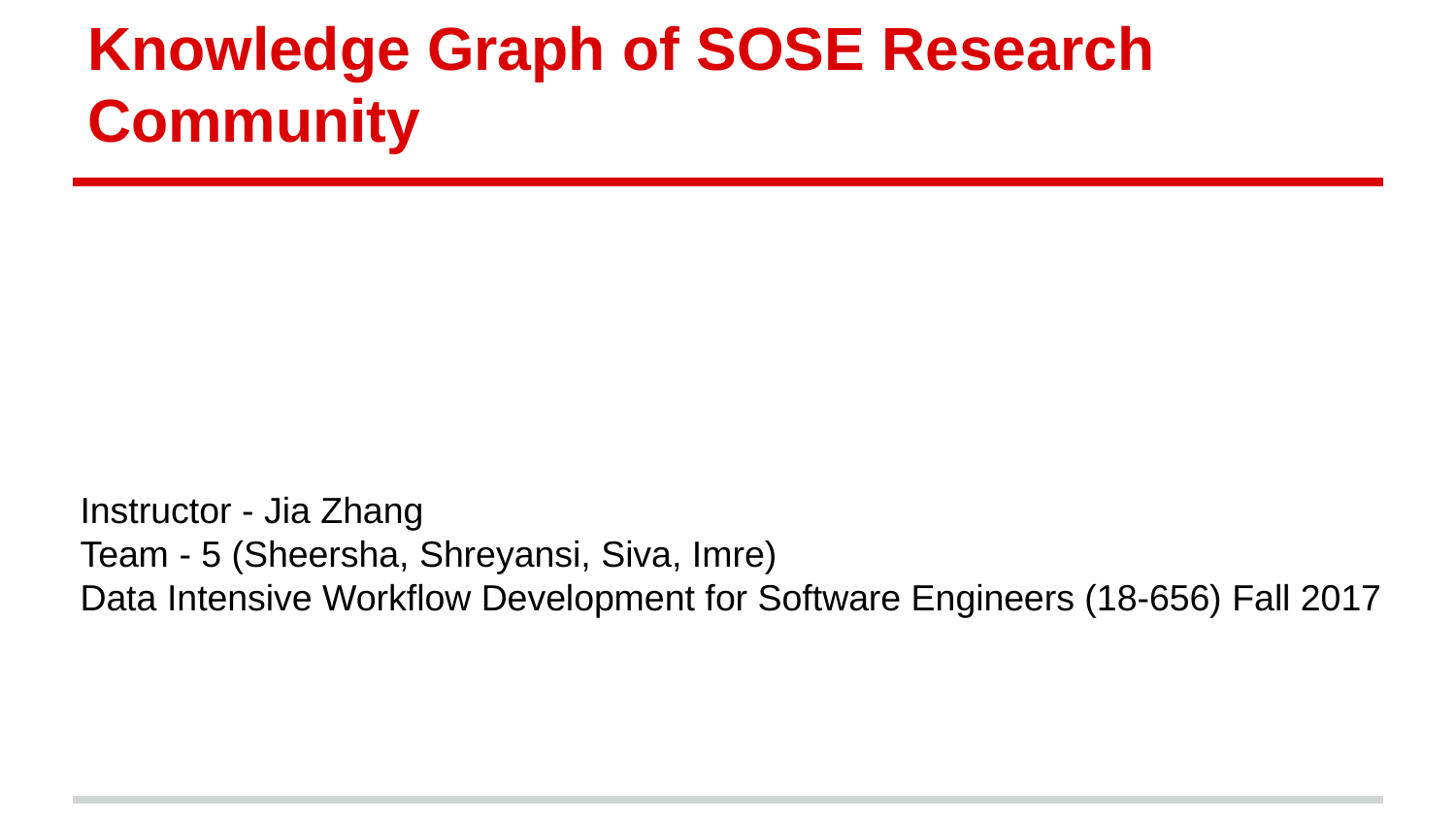

# Knowledge Graph of SOSE Research Community
Instructor - Jia Zhang
Team - 5 (Sheersha, Shreyansi, Siva, Imre)
Data Intensive Workflow Development for Software Engineers (18-656) Fall 2017